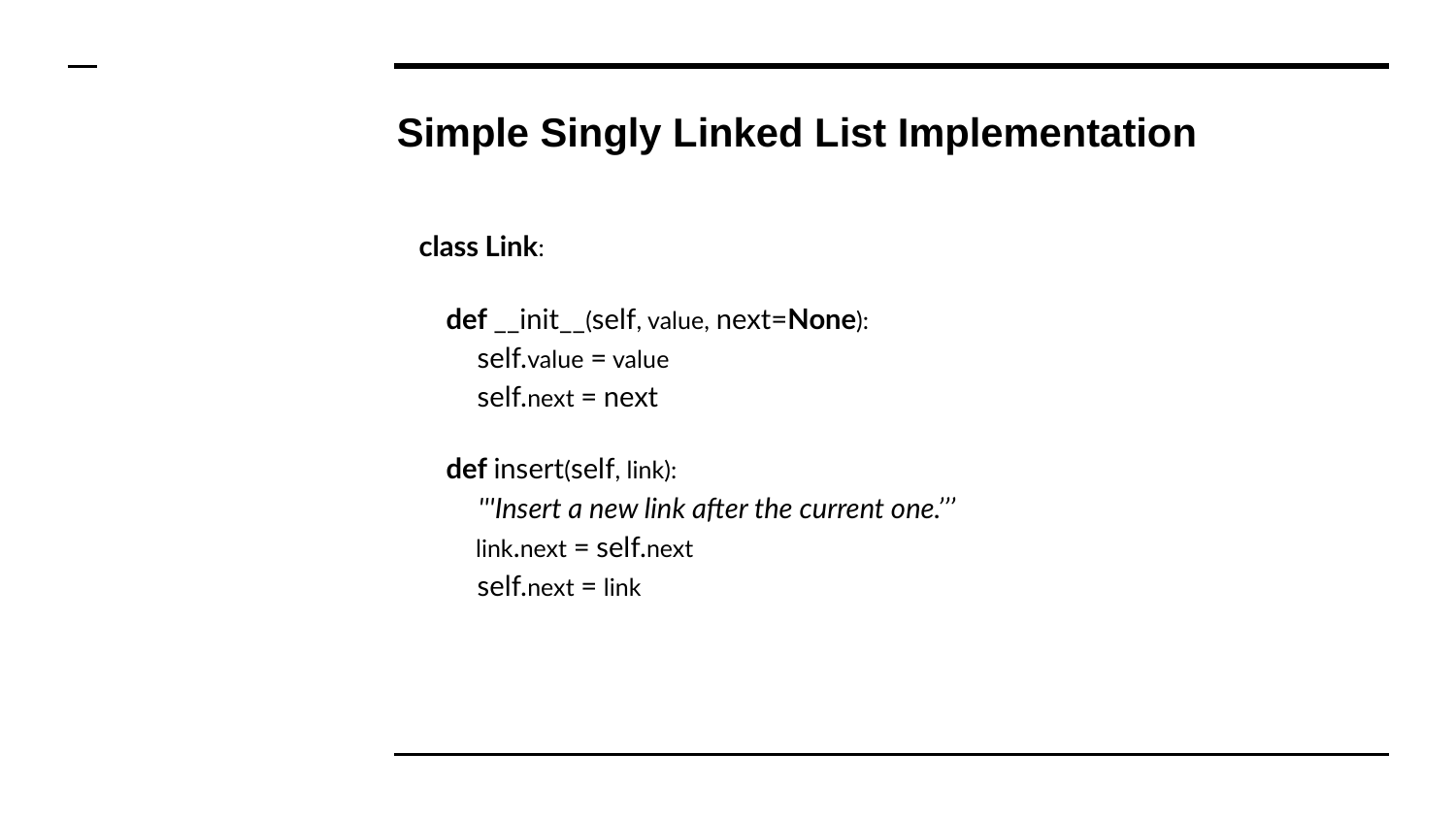

# Simple Singly Linked List Implementation

class Link:

    def __init__(self, value, next=None):
        self.value = value
        self.next = next

    def insert(self, link):
         '''Insert a new link after the current one.’’’
         link.next = self.next
        self.next = link